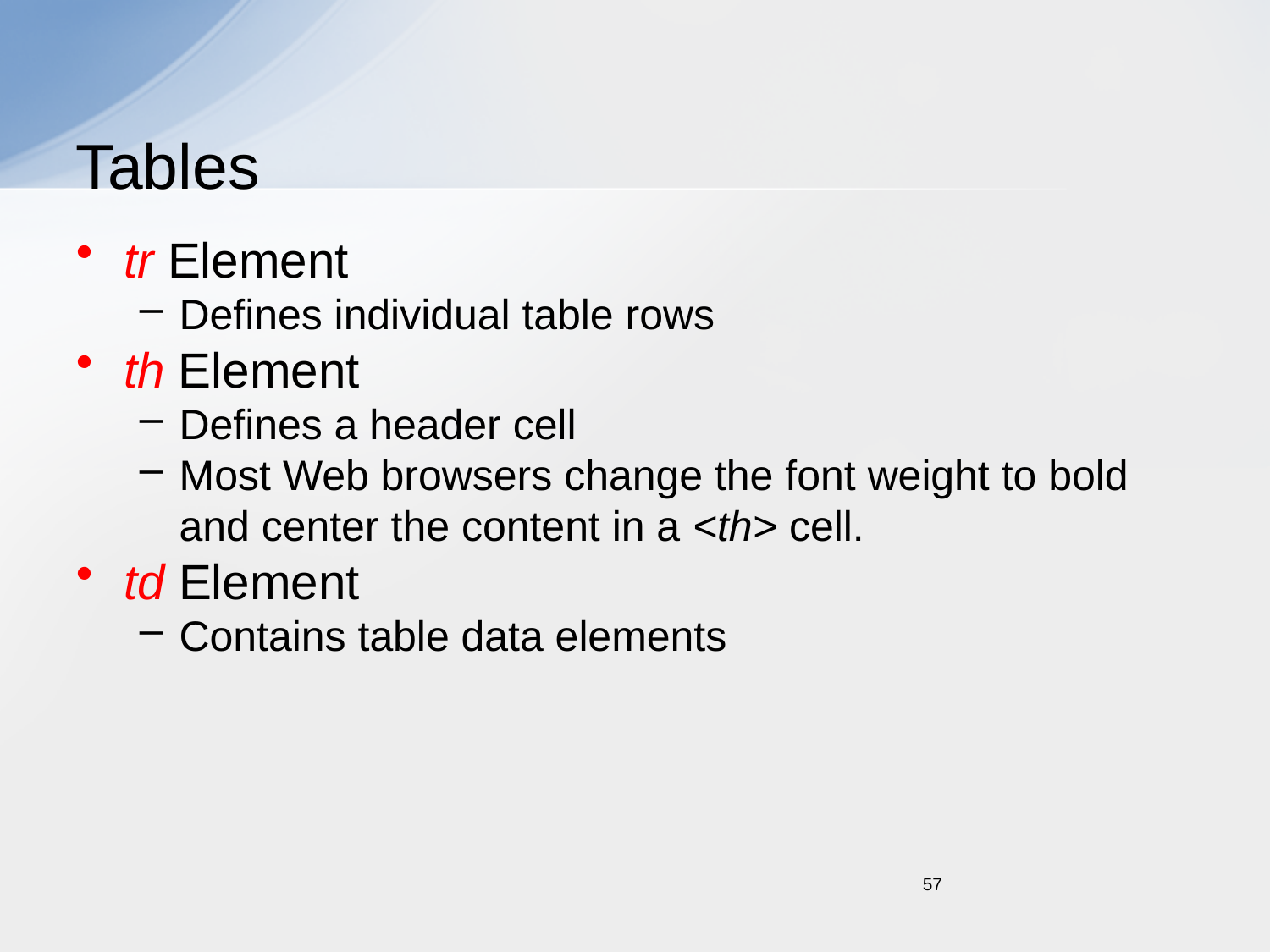

# Tables
tr Element
Defines individual table rows
th Element
Defines a header cell
Most Web browsers change the font weight to bold and center the content in a <th> cell.
td Element
Contains table data elements

57